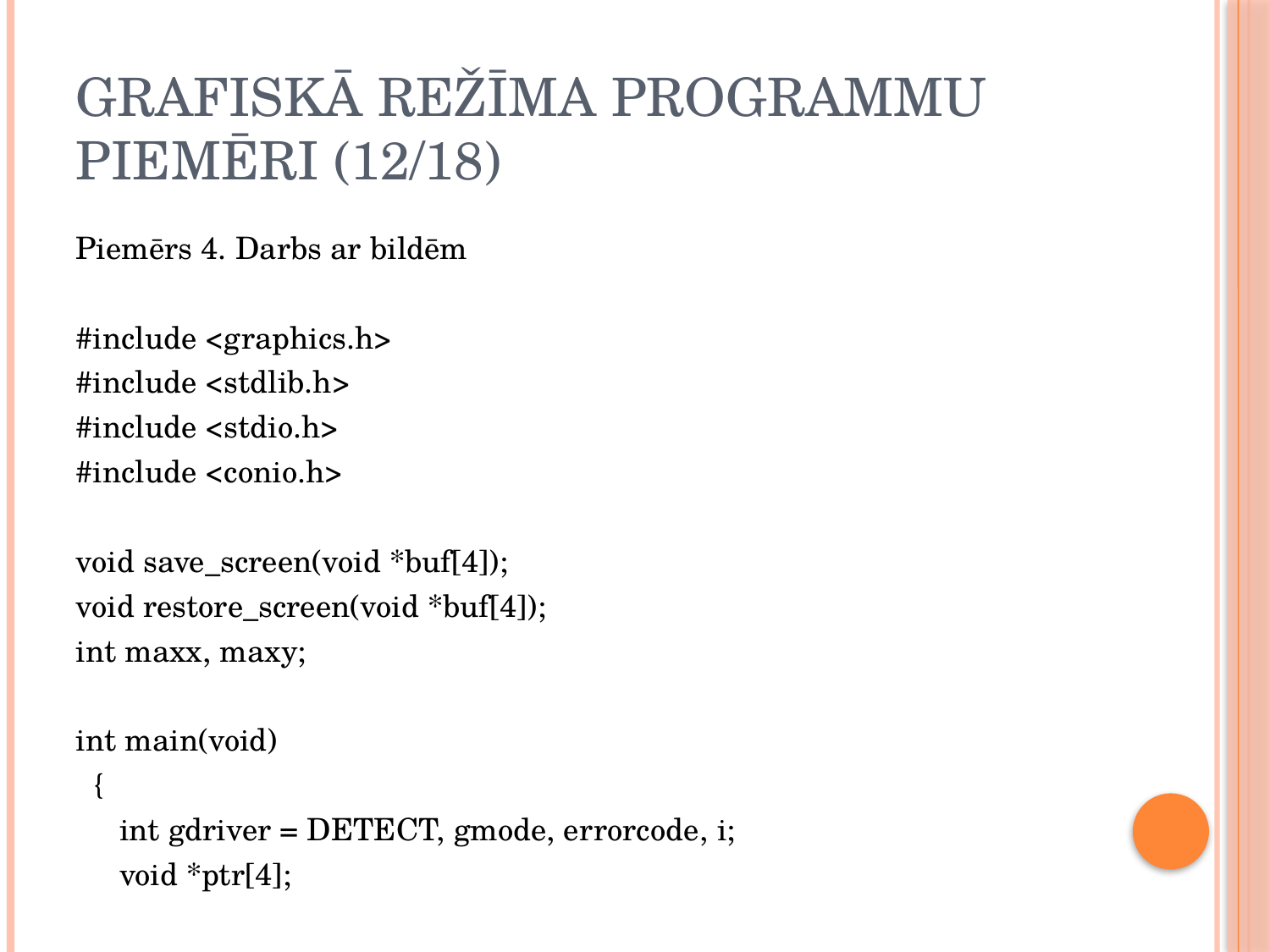

# Grafiskā režīma programmu piemēri (12/18)
Piemērs 4. Darbs ar bildēm

#include <graphics.h>
#include <stdlib.h>
#include <stdio.h>
#include <conio.h>

void save_screen(void *buf[4]);
void restore_screen(void *buf[4]);
int maxx, maxy;

int main(void)
  {
     int gdriver = DETECT, gmode, errorcode, i;
     void *ptr[4];